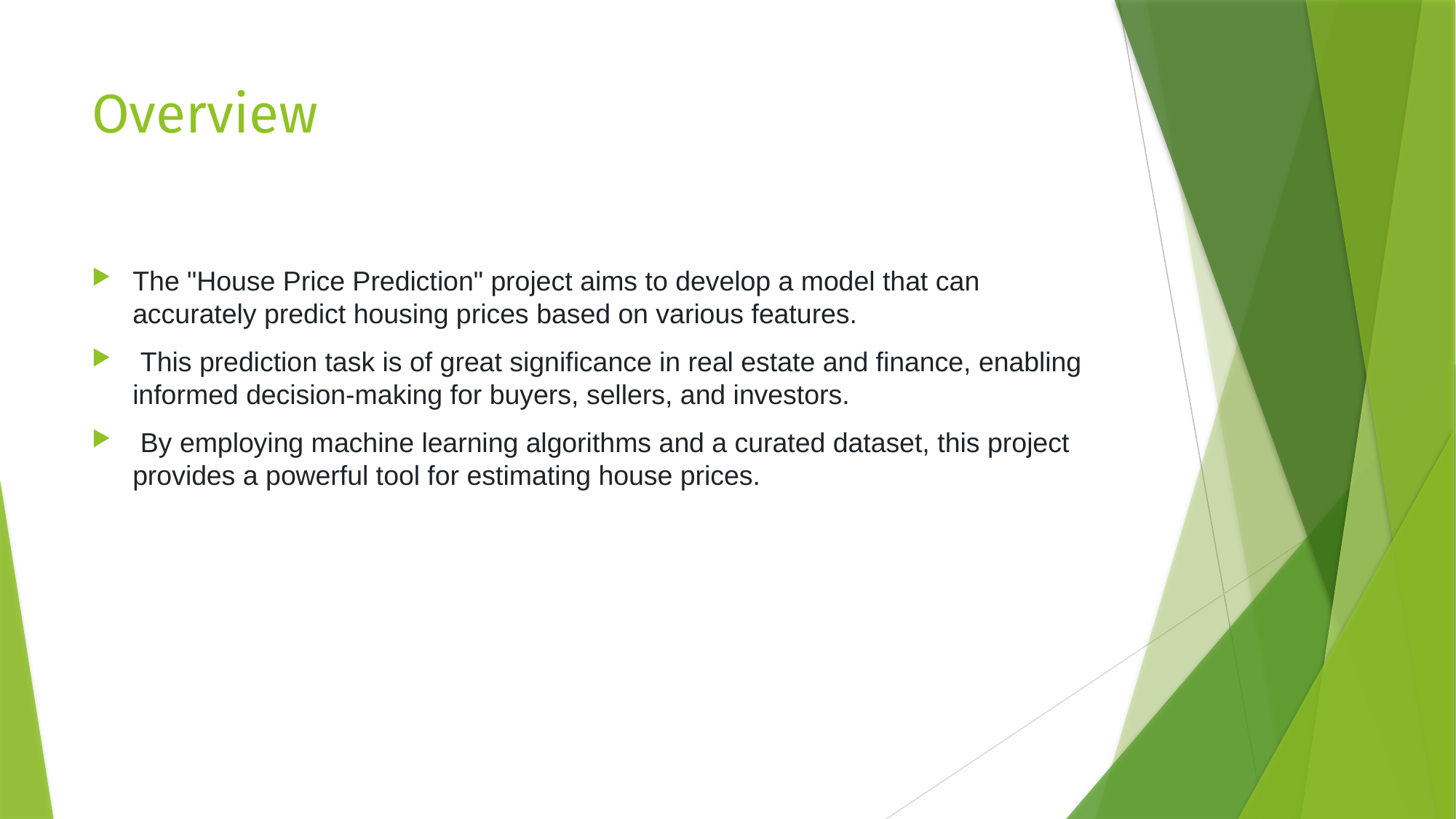

# Overview
The "House Price Prediction" project aims to develop a model that can accurately predict housing prices based on various features.
 This prediction task is of great significance in real estate and finance, enabling informed decision-making for buyers, sellers, and investors.
 By employing machine learning algorithms and a curated dataset, this project provides a powerful tool for estimating house prices.